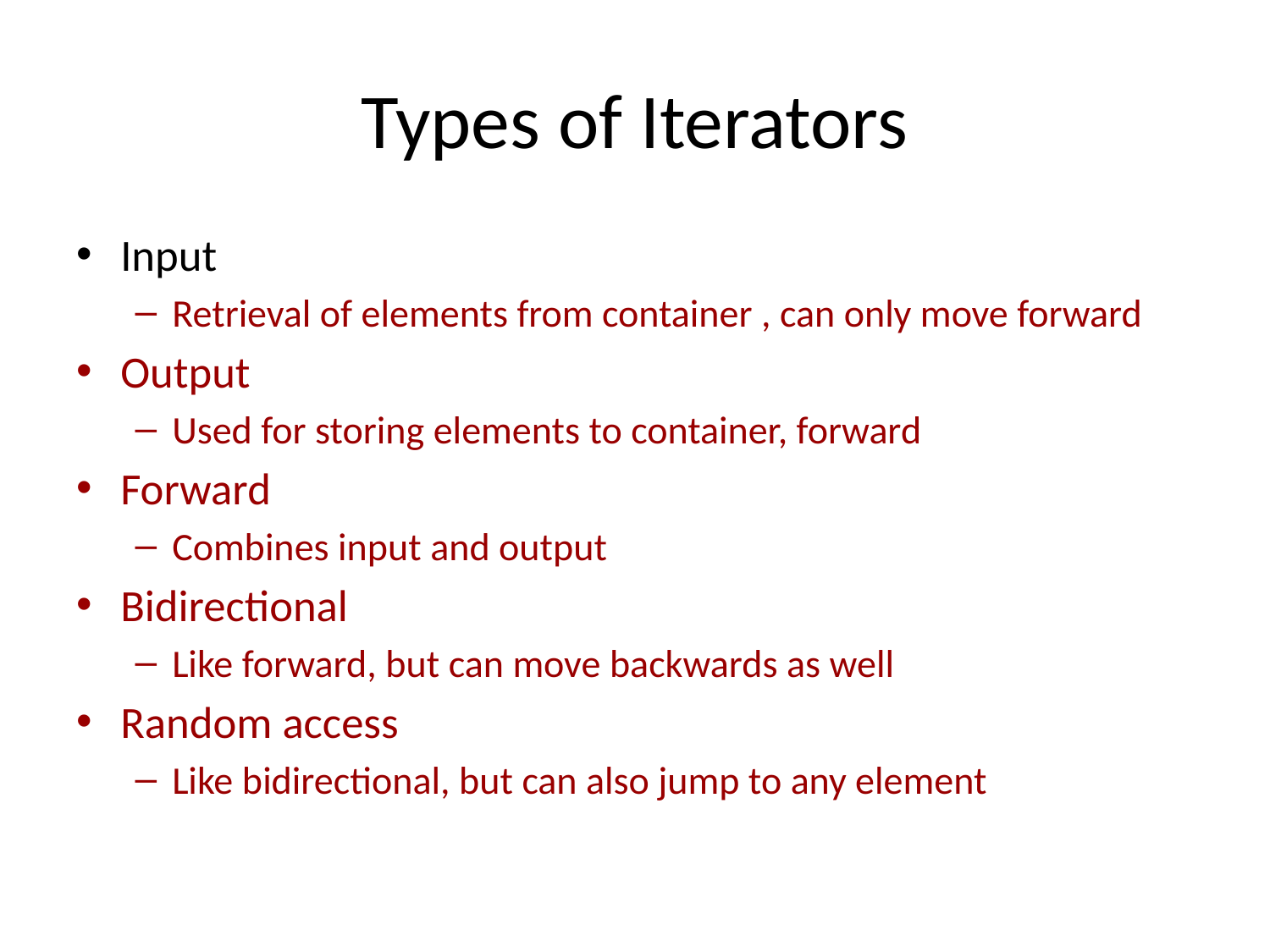

# Types of Iterators
Input
Retrieval of elements from container , can only move forward
Output
Used for storing elements to container, forward
Forward
Combines input and output
Bidirectional
Like forward, but can move backwards as well
Random access
Like bidirectional, but can also jump to any element